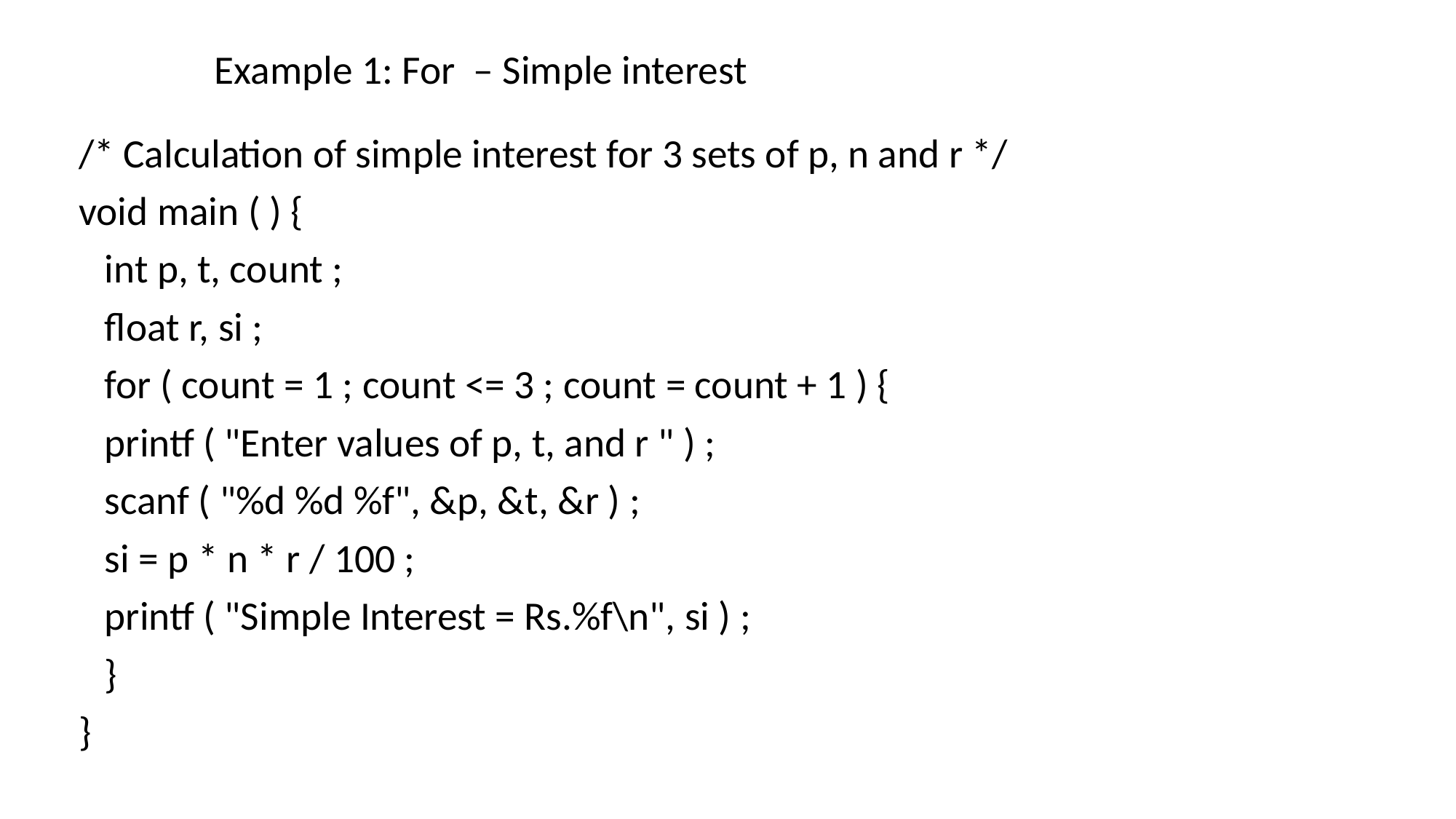

# Example 1: For  – Simple interest
/* Calculation of simple interest for 3 sets of p, n and r */
void main ( ) {
	int p, t, count ;
	float r, si ;
	for ( count = 1 ; count <= 3 ; count = count + 1 ) {
		printf ( "Enter values of p, t, and r " ) ;
		scanf ( "%d %d %f", &p, &t, &r ) ;
		si = p * n * r / 100 ;
		printf ( "Simple Interest = Rs.%f\n", si ) ;
	}
}